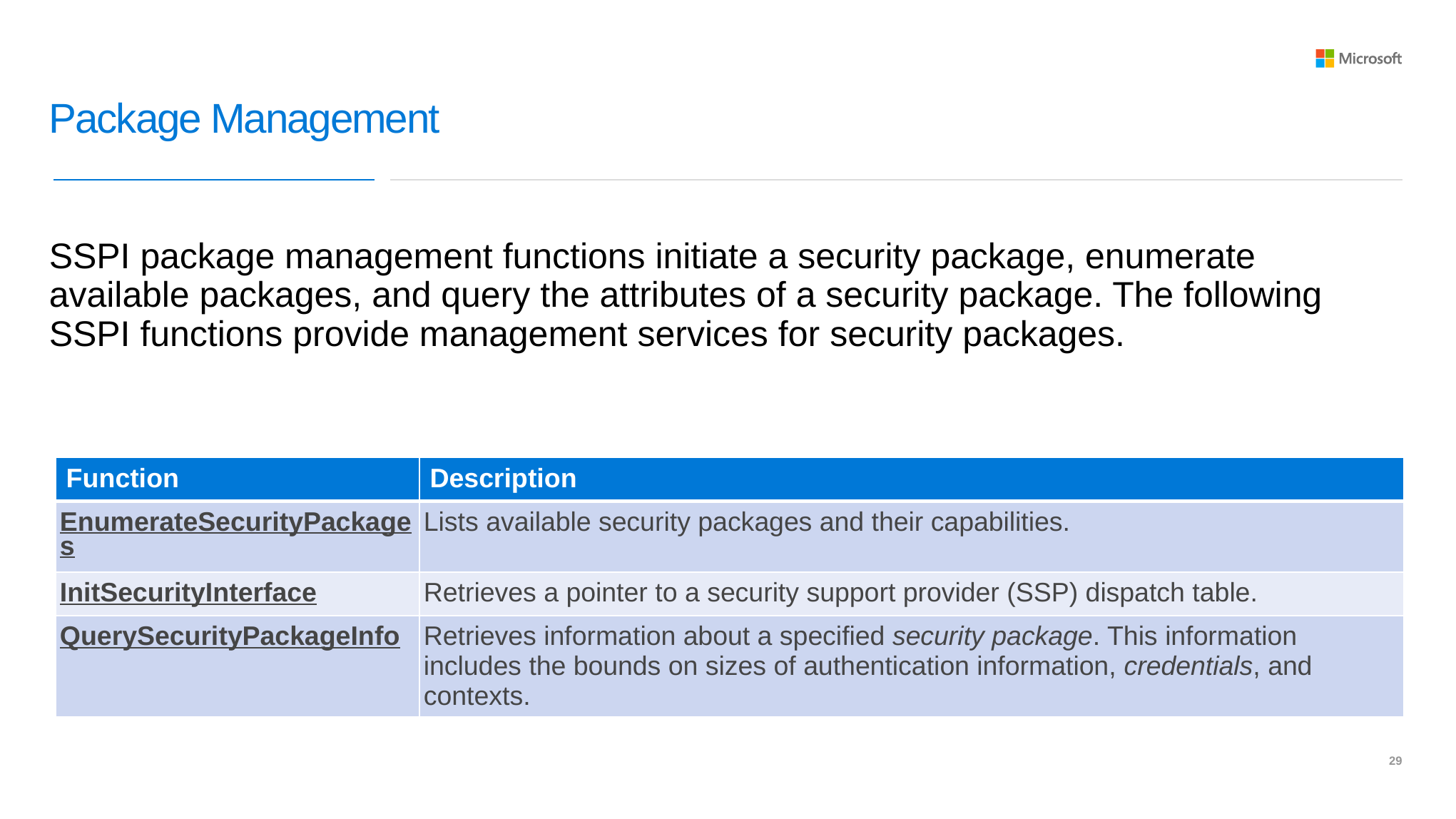

# Package Management
SSPI package management functions initiate a security package, enumerate available packages, and query the attributes of a security package. The following SSPI functions provide management services for security packages.
| Function | Description |
| --- | --- |
| EnumerateSecurityPackages | Lists available security packages and their capabilities. |
| InitSecurityInterface | Retrieves a pointer to a security support provider (SSP) dispatch table. |
| QuerySecurityPackageInfo | Retrieves information about a specified security package. This information includes the bounds on sizes of authentication information, credentials, and contexts. |
29